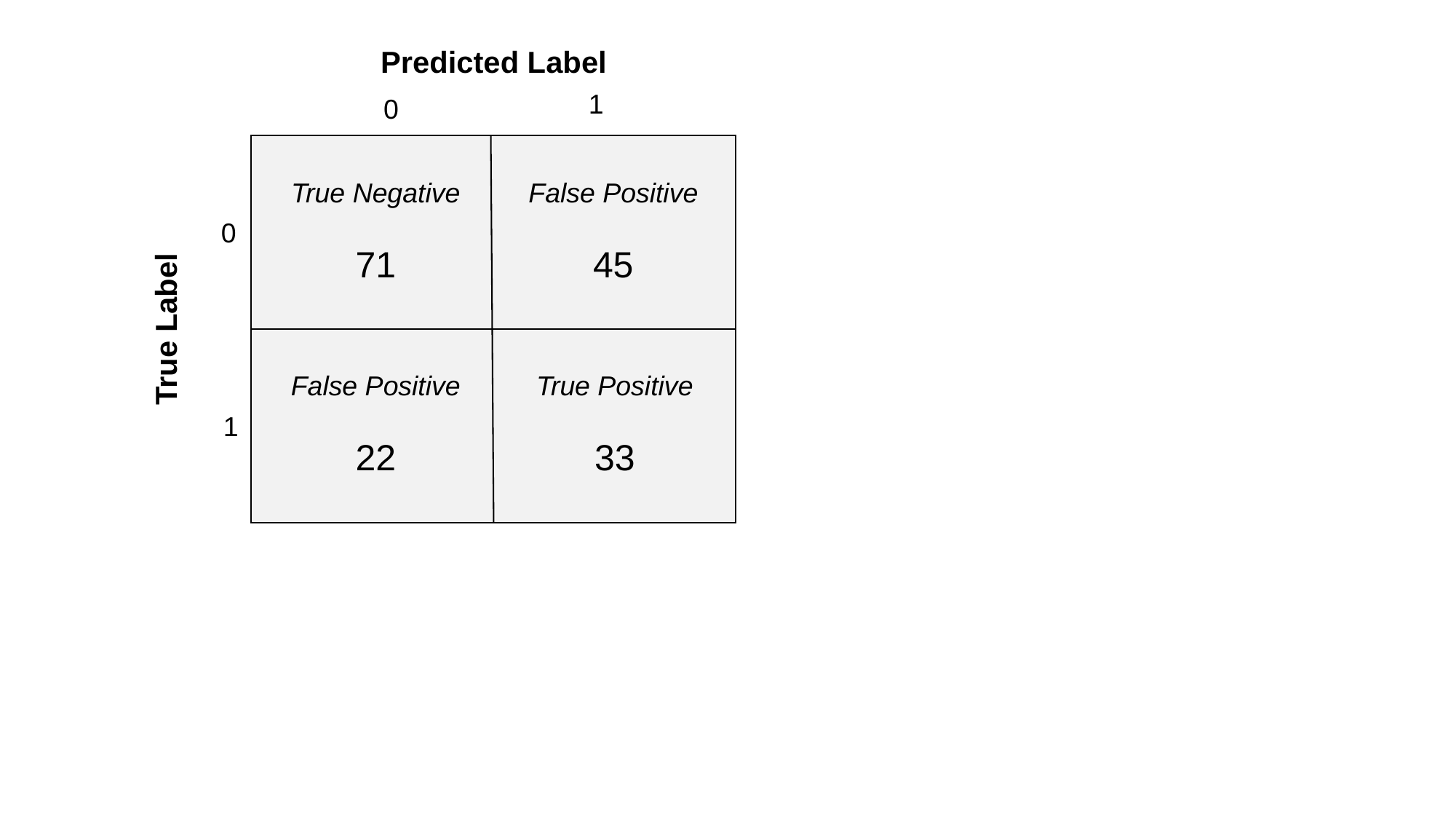

Predicted Label
1
0

True Negative

71
False Positive

45
0
True Label
False Positive

22
True Positive

33
1